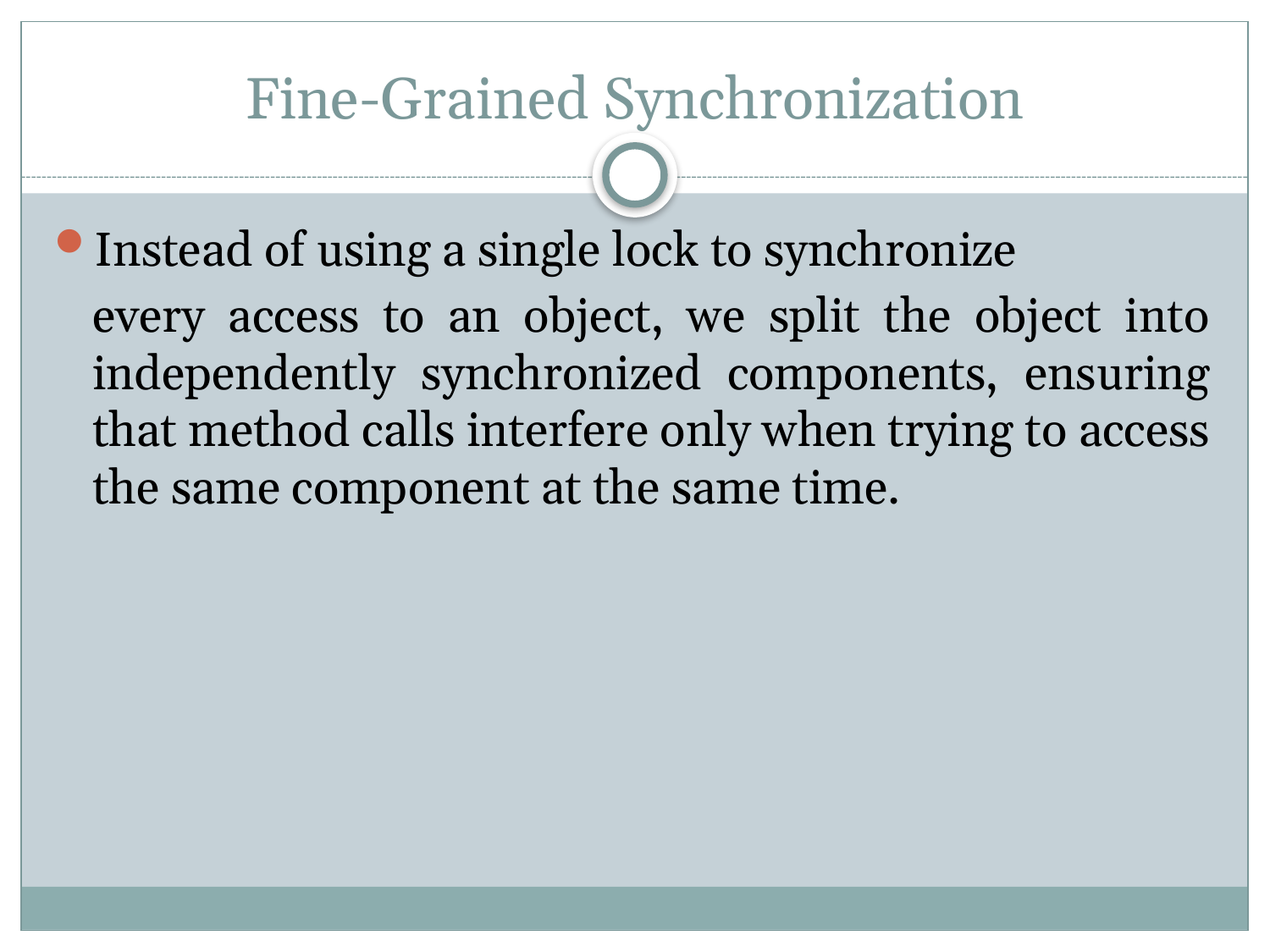

# Fine-Grained Synchronization
Instead of using a single lock to synchronize
	every access to an object, we split the object into independently synchronized components, ensuring that method calls interfere only when trying to access the same component at the same time.